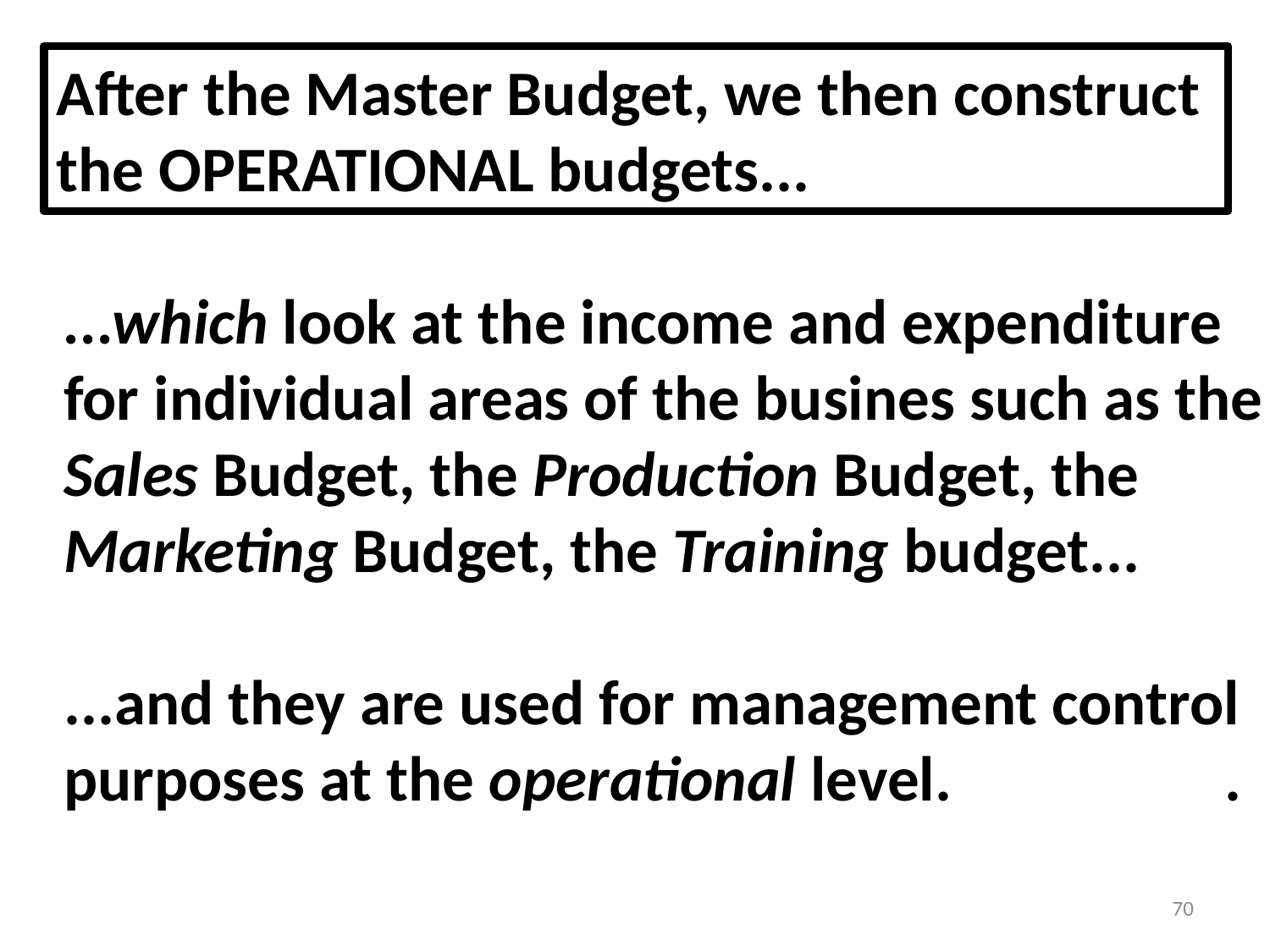

After the Master Budget, we then construct
the OPERATIONAL budgets...

...which look at the income and expenditure
for individual areas of the busines such as the
Sales Budget, the Production Budget, the
Marketing Budget, the Training budget...

...and they are used for management control
purposes at the operational level.                   .
70